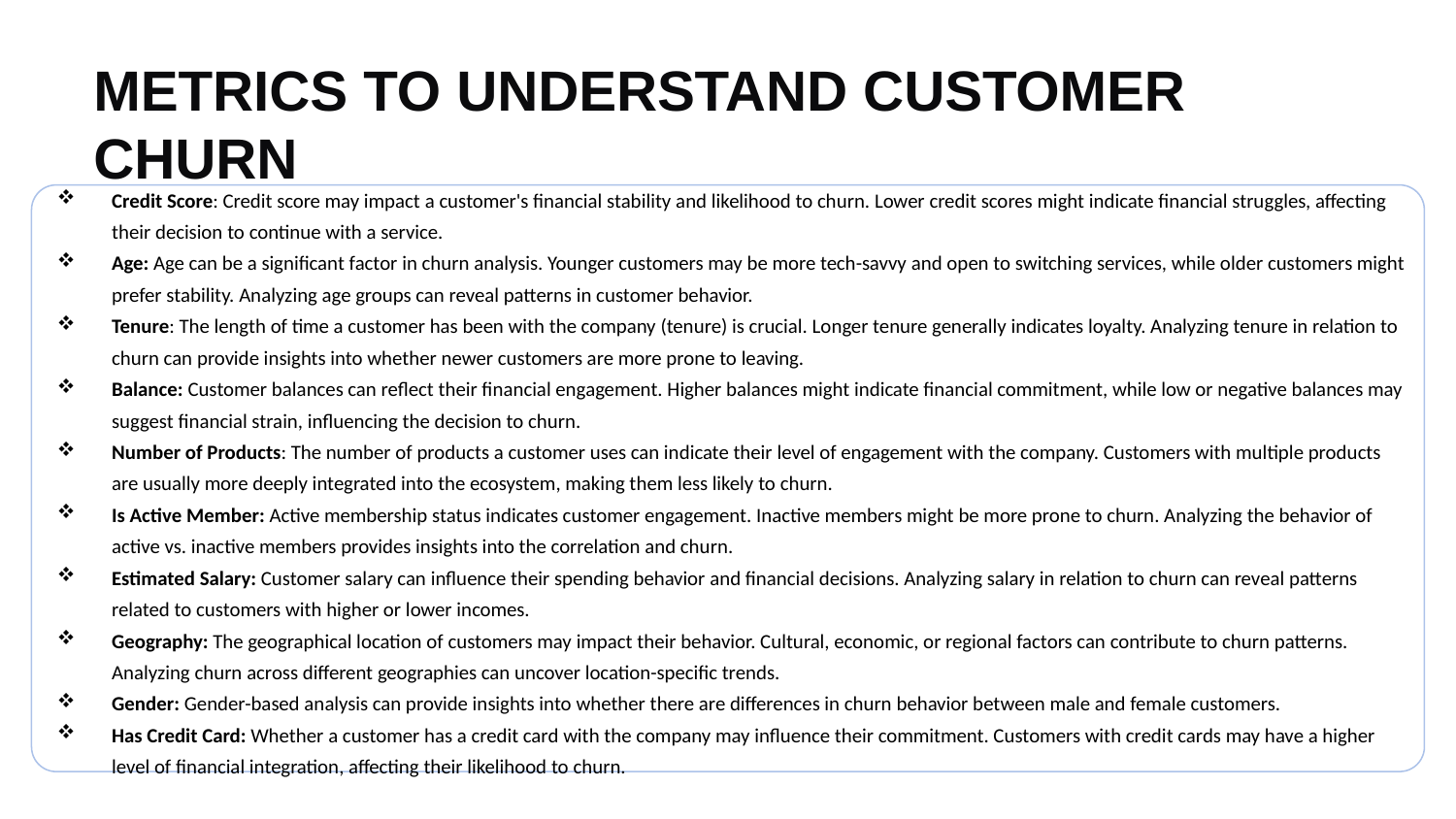

# METRICS TO UNDERSTAND CUSTOMER CHURN
Credit Score: Credit score may impact a customer's financial stability and likelihood to churn. Lower credit scores might indicate financial struggles, affecting their decision to continue with a service.
Age: Age can be a significant factor in churn analysis. Younger customers may be more tech-savvy and open to switching services, while older customers might prefer stability. Analyzing age groups can reveal patterns in customer behavior.
Tenure: The length of time a customer has been with the company (tenure) is crucial. Longer tenure generally indicates loyalty. Analyzing tenure in relation to churn can provide insights into whether newer customers are more prone to leaving.
Balance: Customer balances can reflect their financial engagement. Higher balances might indicate financial commitment, while low or negative balances may suggest financial strain, influencing the decision to churn.
Number of Products: The number of products a customer uses can indicate their level of engagement with the company. Customers with multiple products are usually more deeply integrated into the ecosystem, making them less likely to churn.
Is Active Member: Active membership status indicates customer engagement. Inactive members might be more prone to churn. Analyzing the behavior of active vs. inactive members provides insights into the correlation and churn.
Estimated Salary: Customer salary can influence their spending behavior and financial decisions. Analyzing salary in relation to churn can reveal patterns related to customers with higher or lower incomes.
Geography: The geographical location of customers may impact their behavior. Cultural, economic, or regional factors can contribute to churn patterns. Analyzing churn across different geographies can uncover location-specific trends.
Gender: Gender-based analysis can provide insights into whether there are differences in churn behavior between male and female customers.
Has Credit Card: Whether a customer has a credit card with the company may influence their commitment. Customers with credit cards may have a higher level of financial integration, affecting their likelihood to churn.